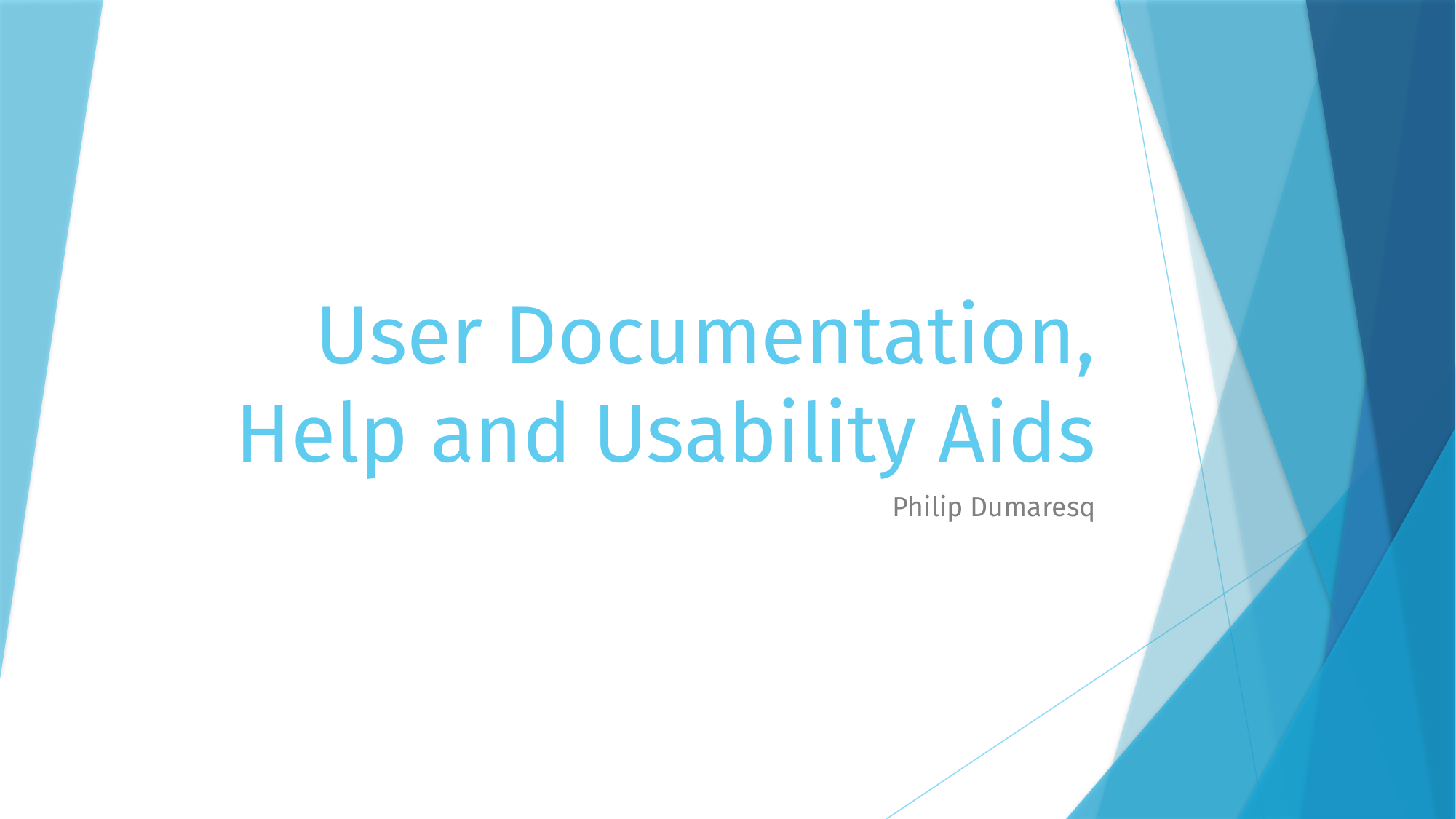

# User Documentation, Help and Usability Aids
Philip Dumaresq